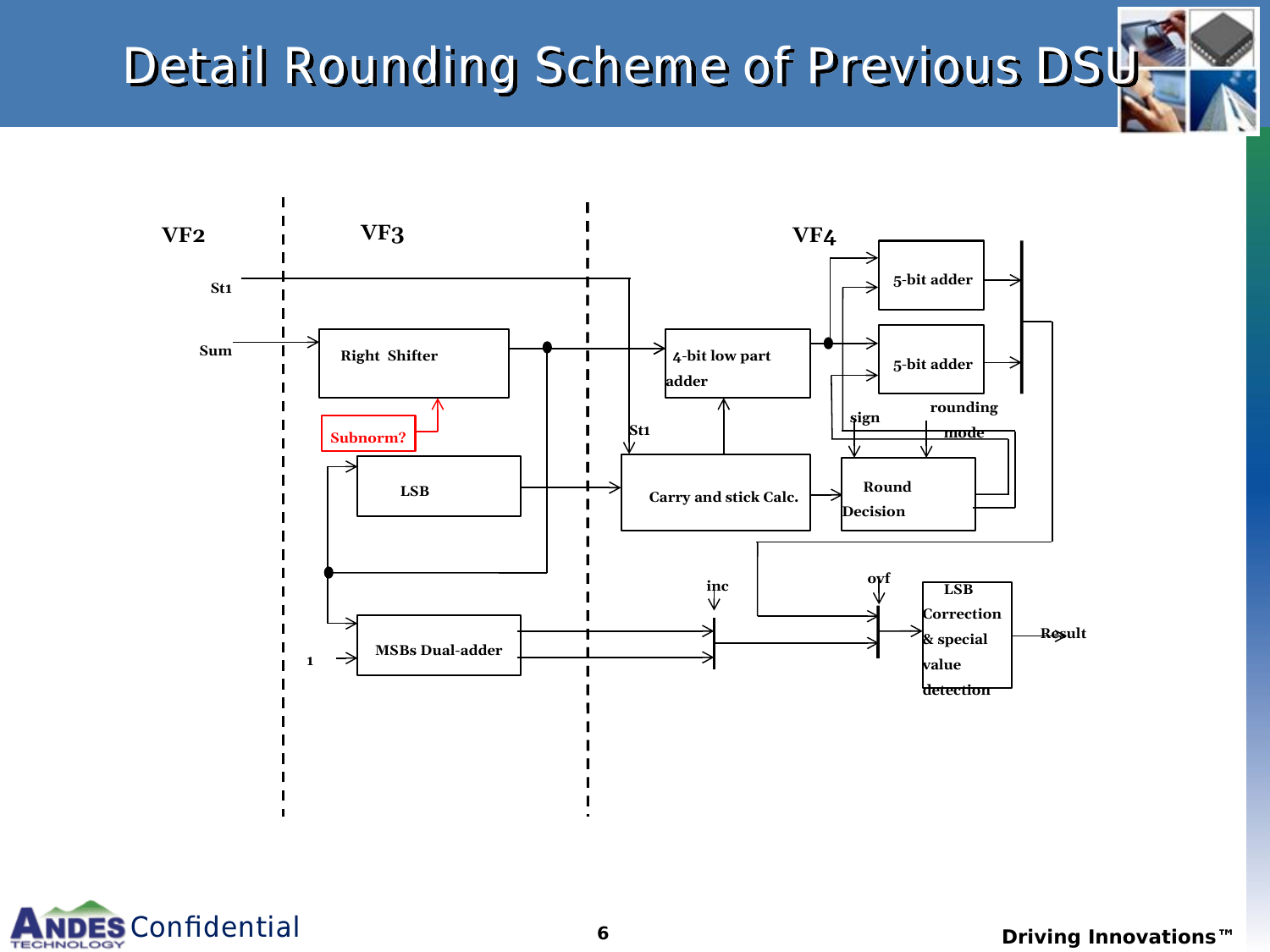

# Detail Rounding Scheme of Previous DSU

VF3
VF4
VF2
5-bit adder
St1
5-bit adder
Sum
4-bit low part adder
Right  Shifter

sign
rounding mode
St1
Subnorm?
Carry and stick Calc.
LSB
Round Decision
ovf
inc

LSB Correction & special value detection
Result
MSBs Dual-adder
1